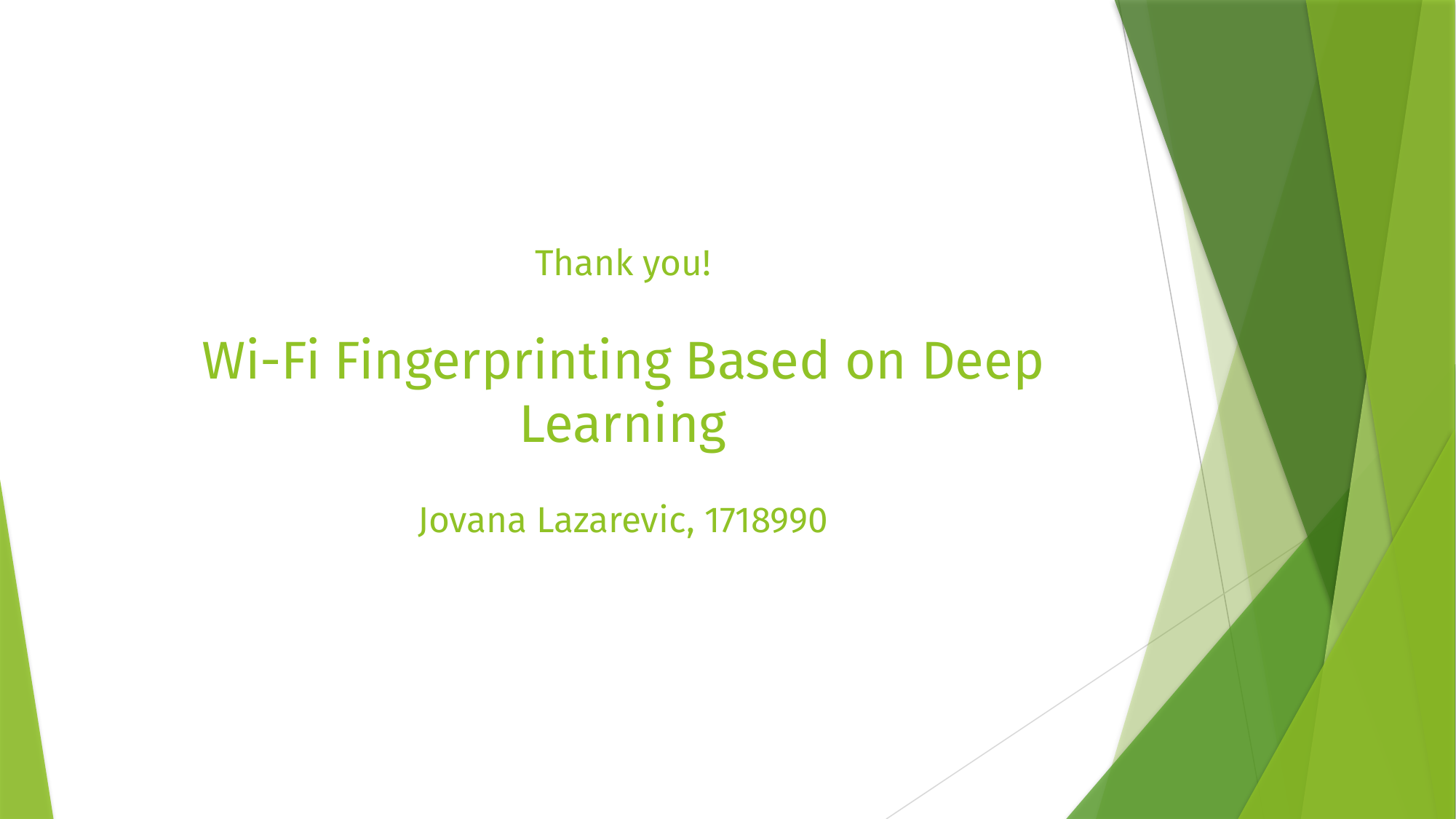

# Thank you! Wi-Fi Fingerprinting Based on Deep Learning Jovana Lazarevic, 1718990